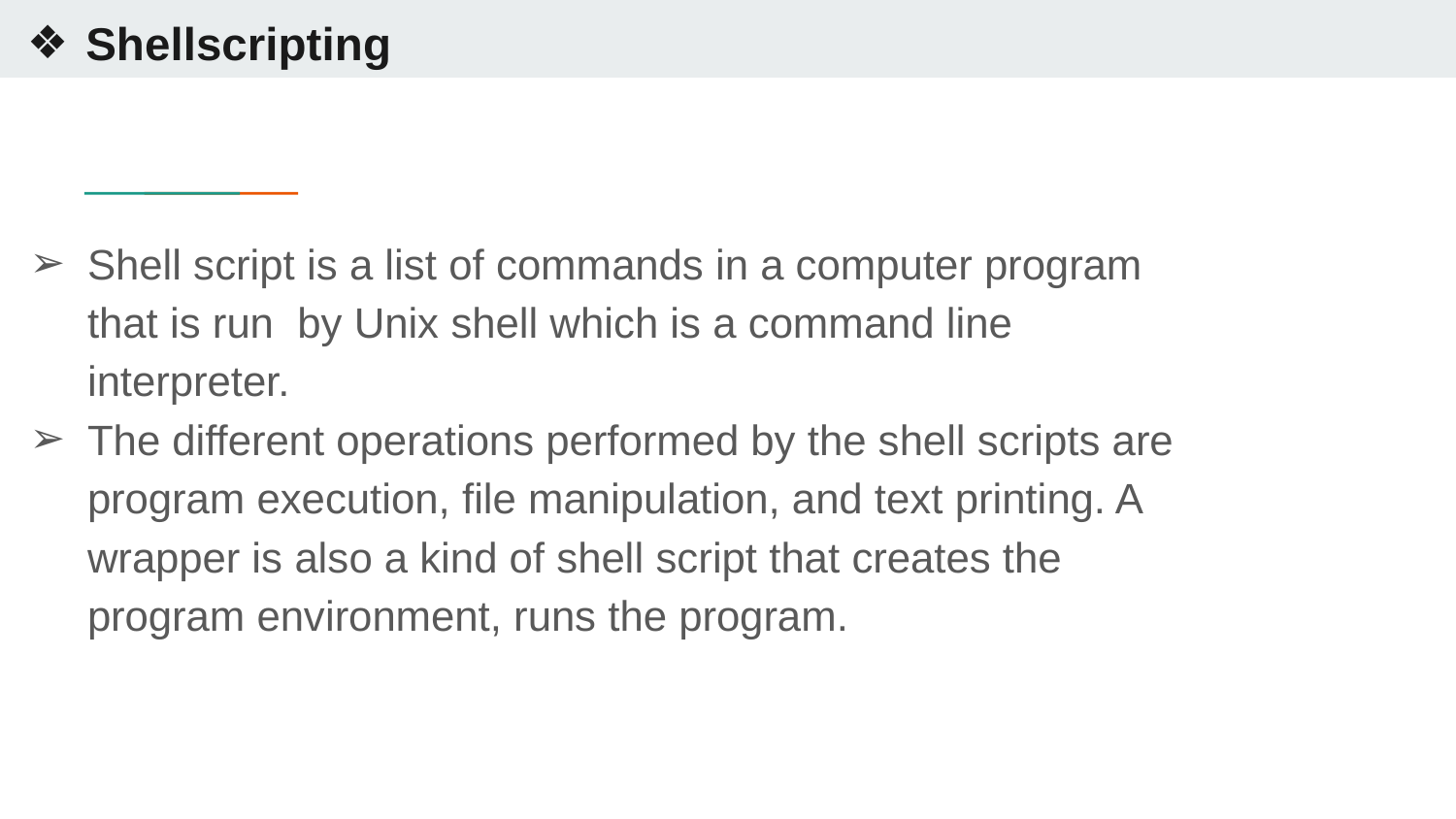

# Shellscripting
Shell script is a list of commands in a computer program that is run  by Unix shell which is a command line interpreter.
The different operations performed by the shell scripts are program execution, file manipulation, and text printing. A wrapper is also a kind of shell script that creates the program environment, runs the program.